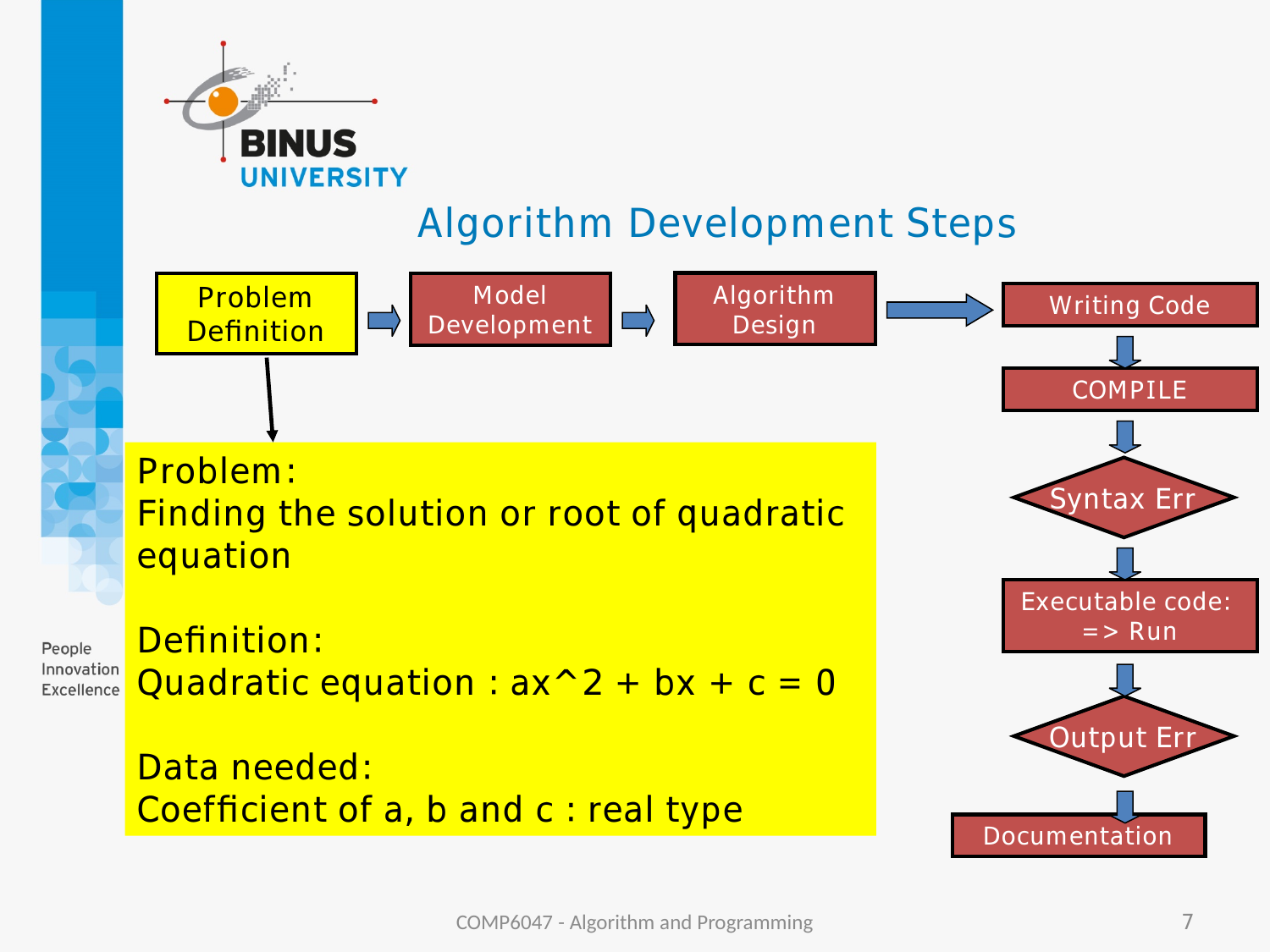

# Algorithm Development Steps
Algorithm Design
Problem Definition
Model Development
Writing Code

COMPILE

Problem:
Finding the solution or root of quadratic equation

Definition:
Quadratic equation : ax^2 + bx + c = 0

Data needed:
Coefficient of a, b and c : real type
Syntax Err

Executable code:  => Run

Output Err

Documentation
COMP6047 - Algorithm and Programming
7